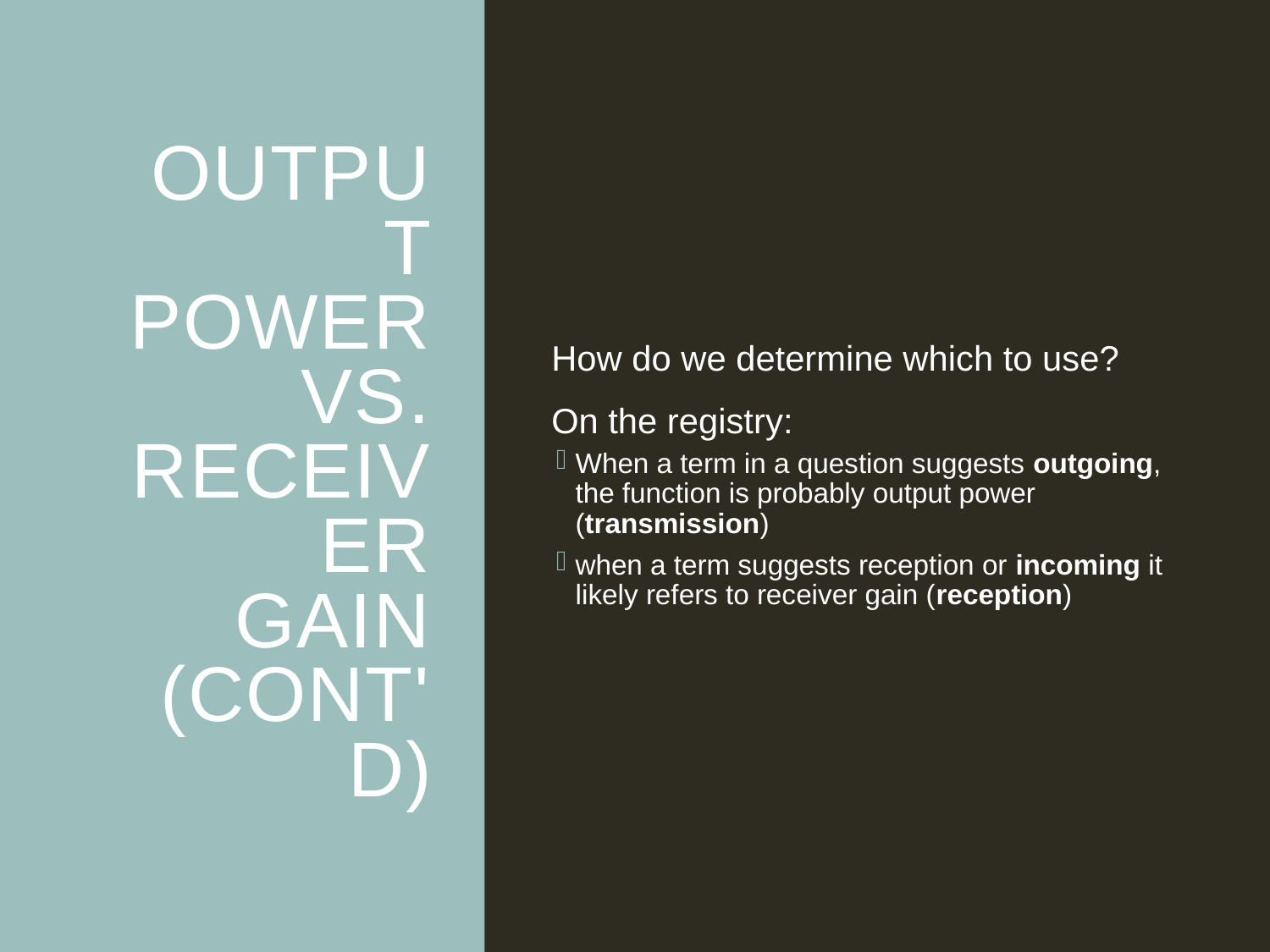

# Output Power vs. Receiver Gain (cont'd)
How do we determine which to use?
On the registry:
When a term in a question suggests outgoing, the function is probably output power (transmission)
when a term suggests reception or incoming it likely refers to receiver gain (reception)